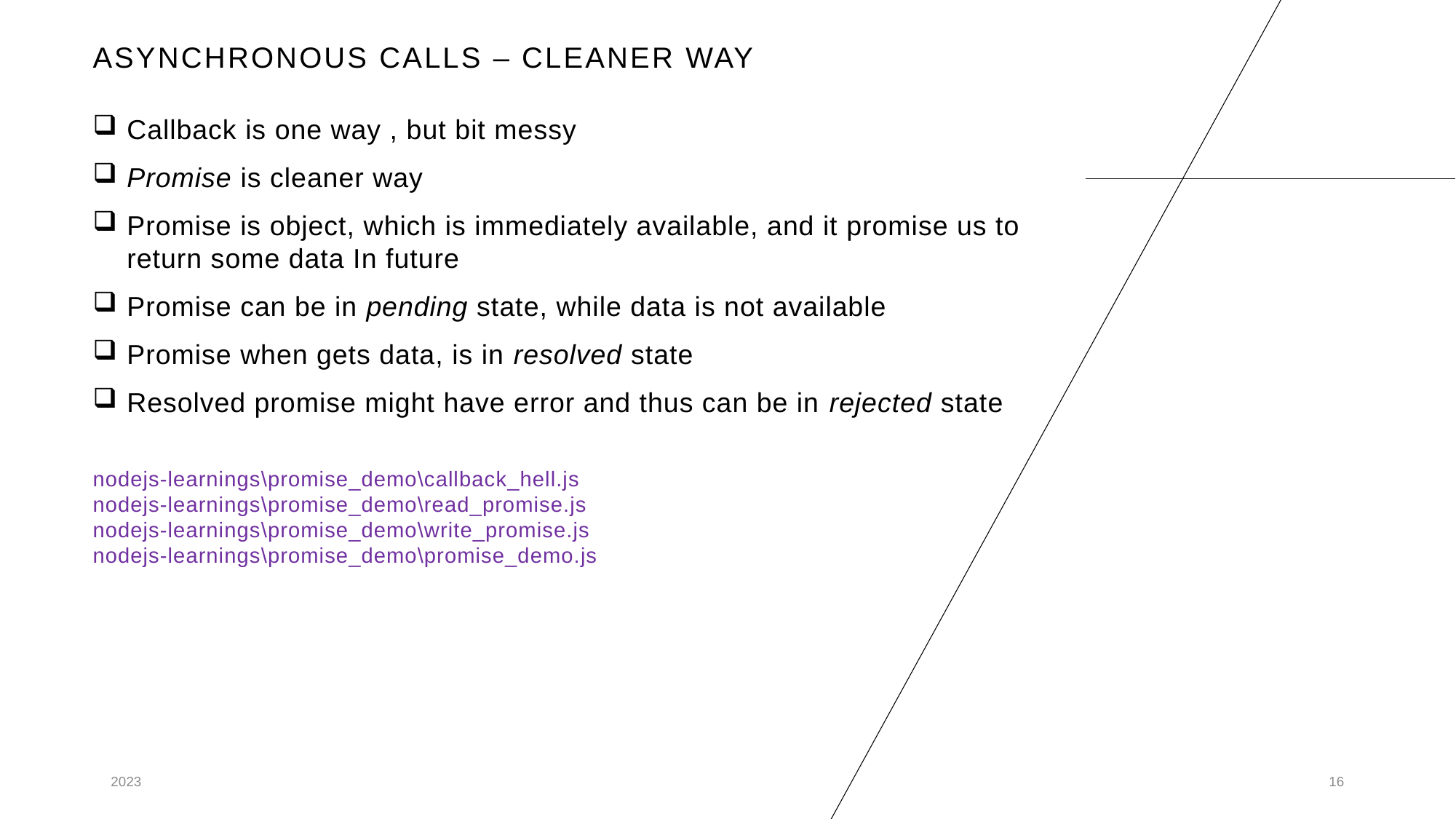

# Asynchronous calls – Cleaner Way
Callback is one way , but bit messy
Promise is cleaner way
Promise is object, which is immediately available, and it promise us to return some data In future
Promise can be in pending state, while data is not available
Promise when gets data, is in resolved state
Resolved promise might have error and thus can be in rejected state

nodejs-learnings\promise_demo\callback_hell.js
nodejs-learnings\promise_demo\read_promise.js
nodejs-learnings\promise_demo\write_promise.js
nodejs-learnings\promise_demo\promise_demo.js

2023
16